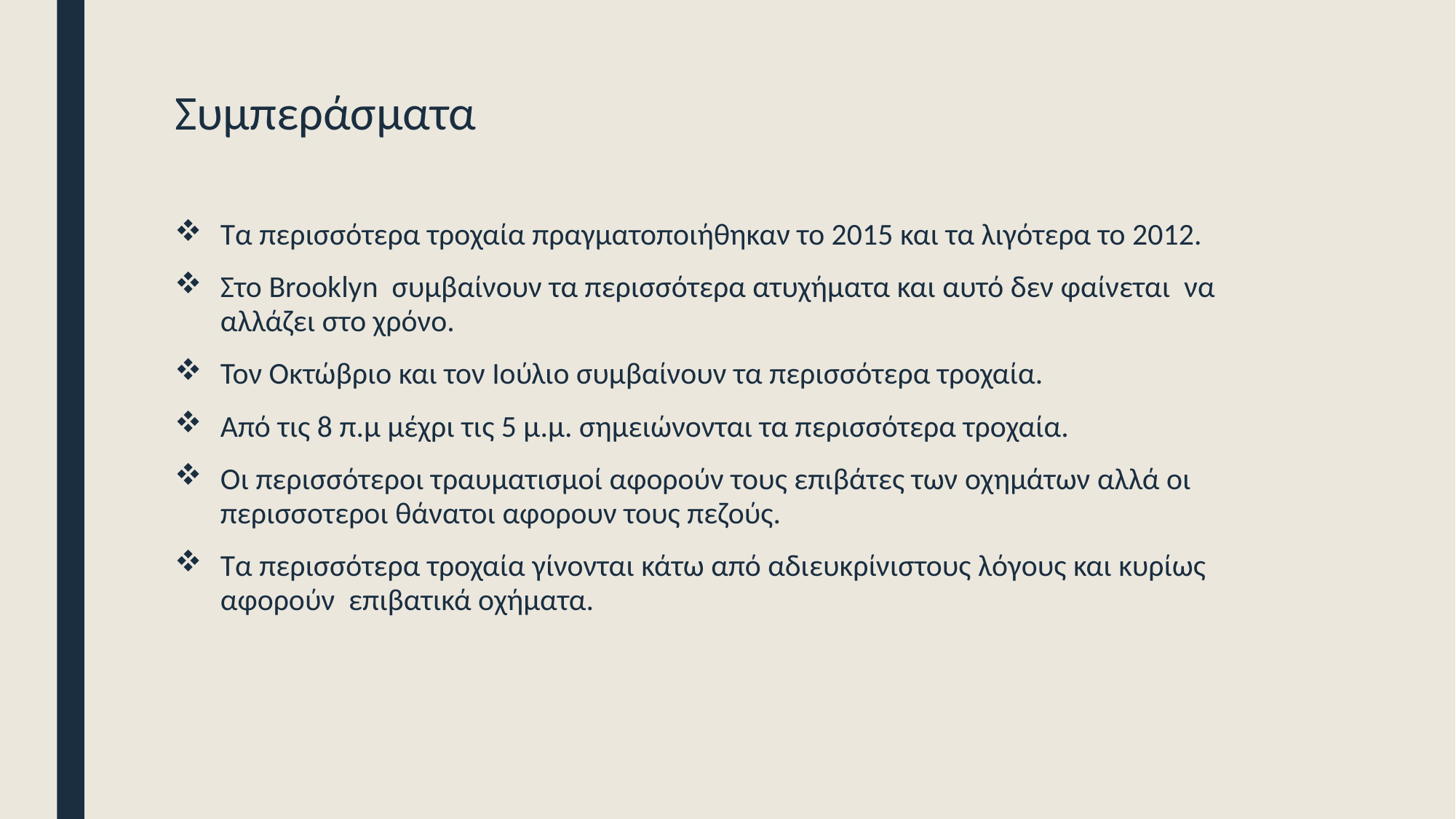

# Συμπεράσματα
Τα περισσότερα τροχαία πραγματοποιήθηκαν το 2015 και τα λιγότερα το 2012.
Στο Brooklyn  συμβαίνουν τα περισσότερα ατυχήματα και αυτό δεν φαίνεται  να αλλάζει στο χρόνο.
Τον Οκτώβριο και τον Ιούλιο συμβαίνουν τα περισσότερα τροχαία.
Από τις 8 π.μ μέχρι τις 5 μ.μ. σημειώνονται τα περισσότερα τροχαία.
Οι περισσότεροι τραυματισμοί αφορούν τους επιβάτες των οχημάτων αλλά οι περισσοτεροι θάνατοι αφορουν τους πεζούς.
Τα περισσότερα τροχαία γίνονται κάτω από αδιευκρίνιστους λόγους και κυρίως αφορούν  επιβατικά οχήματα.